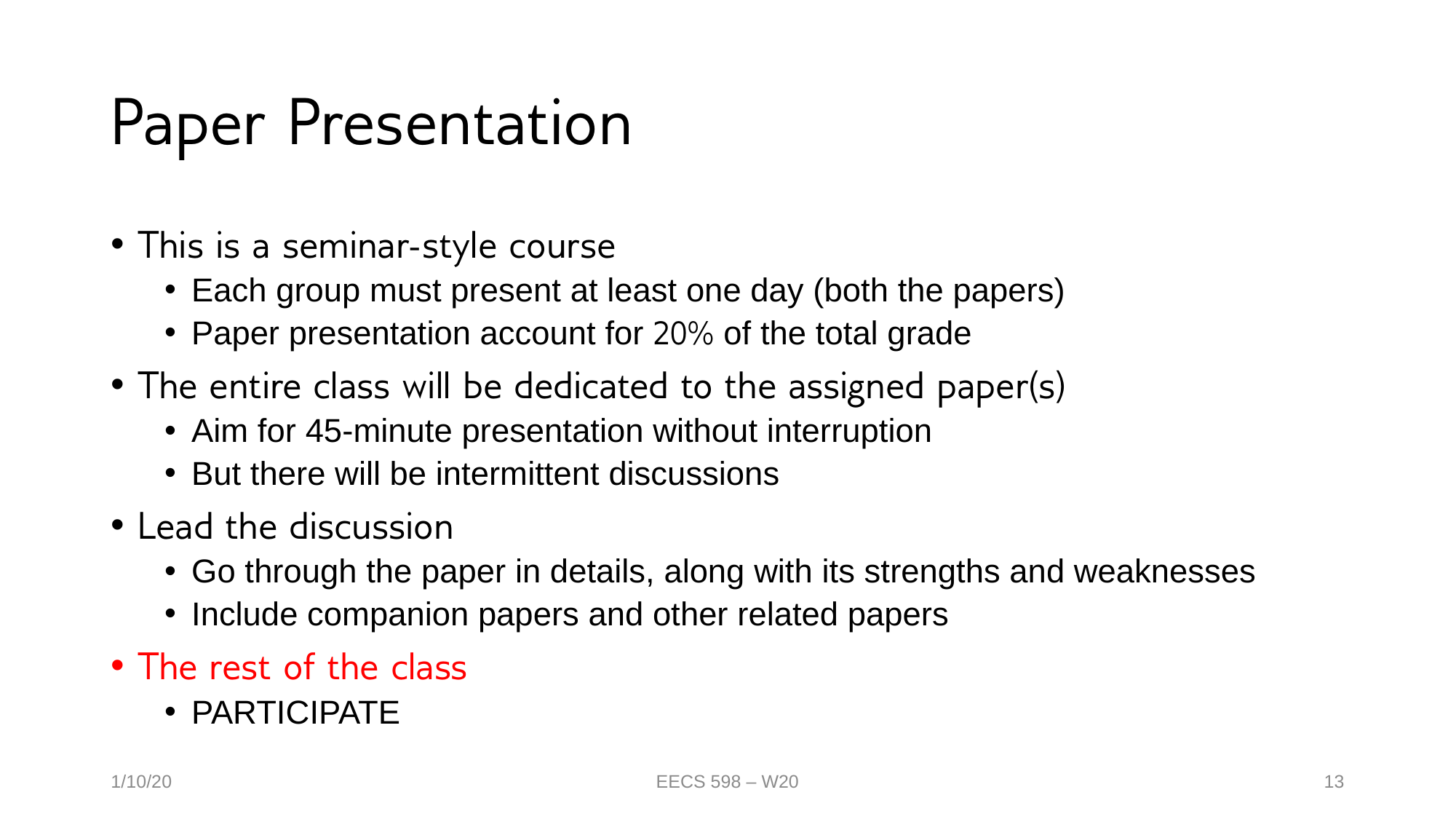

# Paper Presentation
This is a seminar-style course
Each group must present at least one day (both the papers)
Paper presentation account for 20% of the total grade
The entire class will be dedicated to the assigned paper(s)
Aim for 45-minute presentation without interruption
But there will be intermittent discussions
Lead the discussion
Go through the paper in details, along with its strengths and weaknesses
Include companion papers and other related papers
The rest of the class
PARTICIPATE
1/10/20
EECS 598 – W20
13